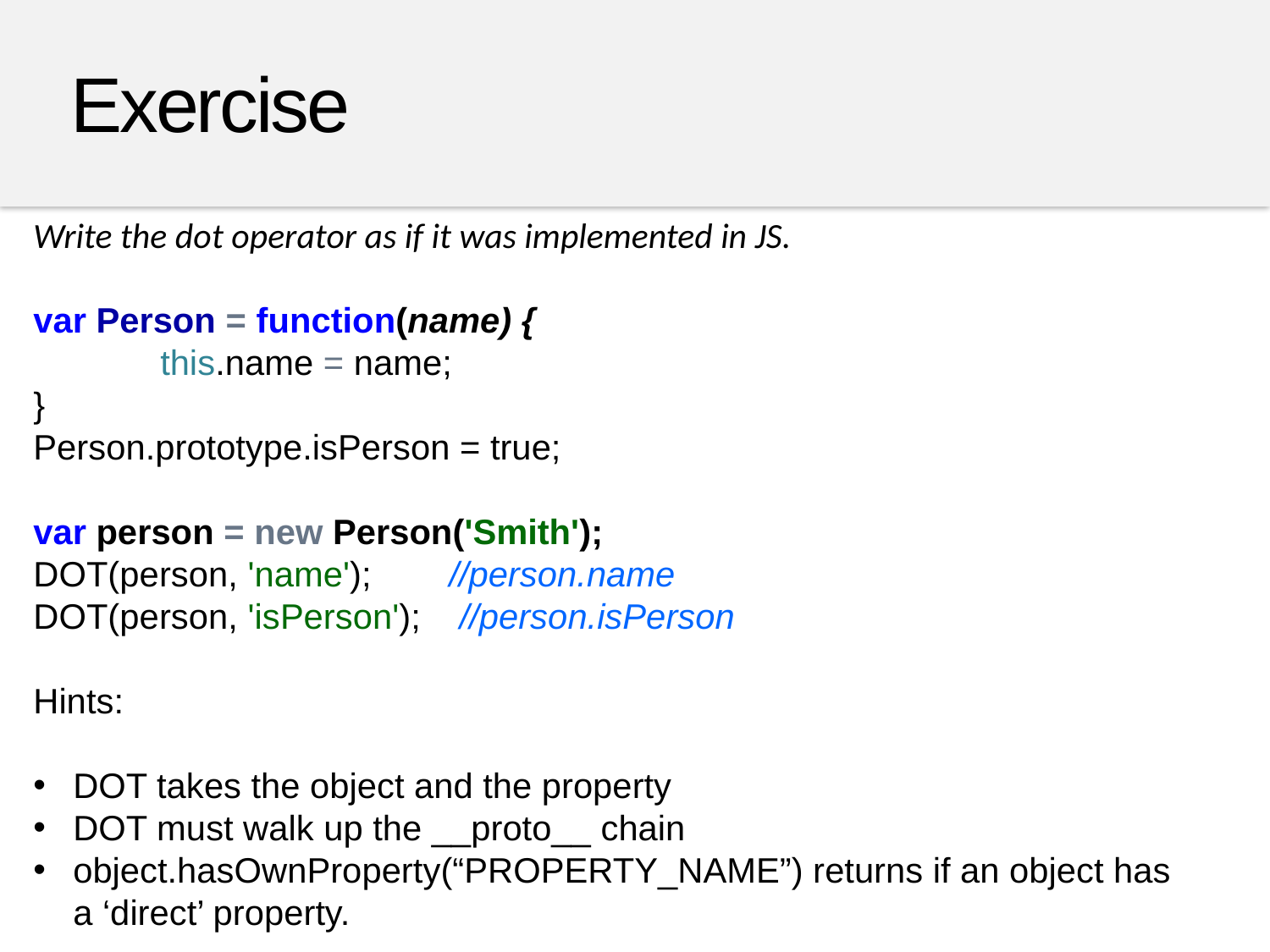

Exercise
Write the dot operator as if it was implemented in JS.

var Person = function(name) {
	this.name = name;
}
Person.prototype.isPerson = true;

var person = new Person('Smith');
DOT(person, 'name');        //person.name
DOT(person, 'isPerson');    //person.isPerson

Hints:

DOT takes the object and the property
DOT must walk up the __proto__ chain
object.hasOwnProperty(“PROPERTY_NAME”) returns if an object has a ‘direct’ property.